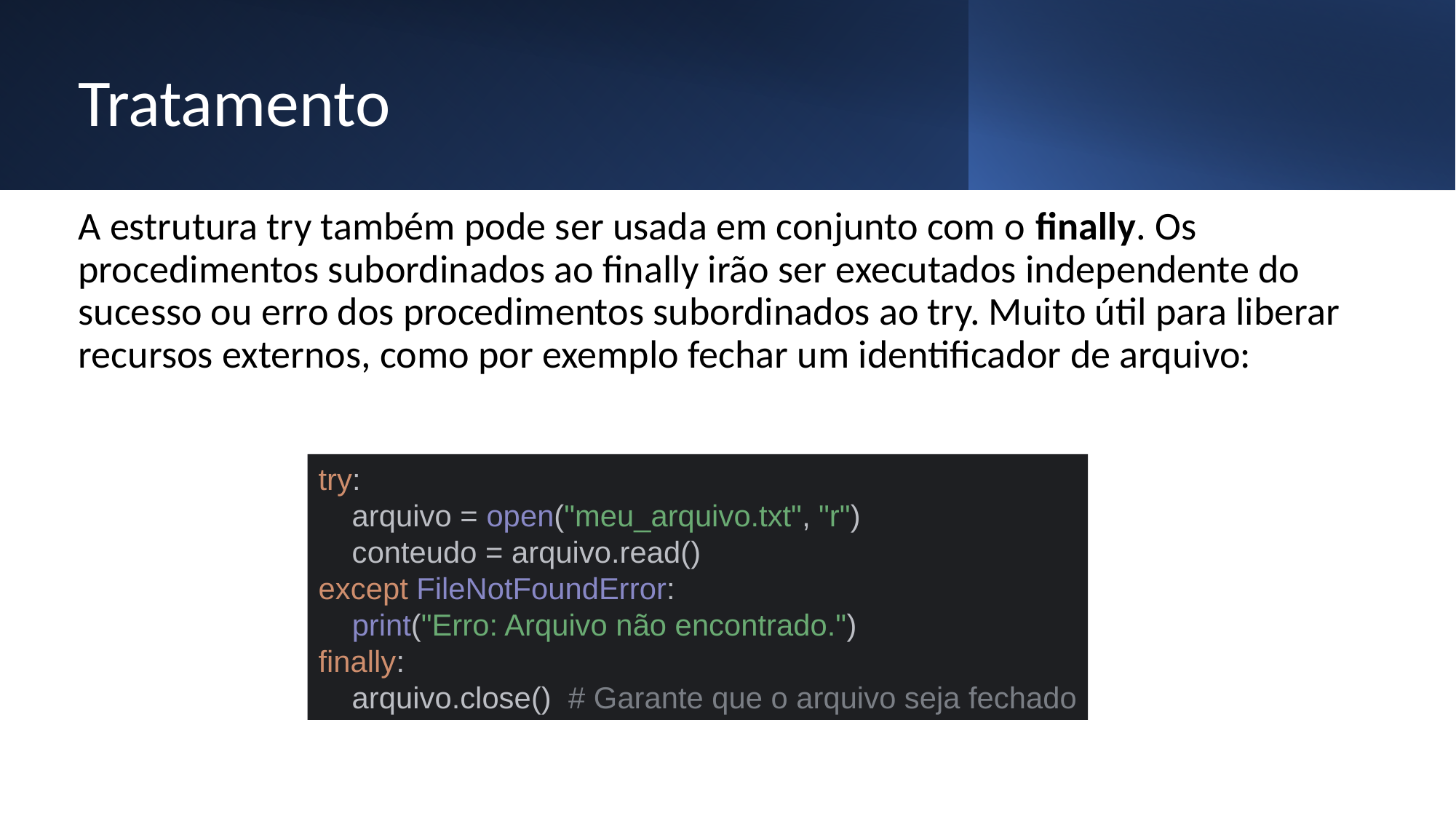

# Tratamento
A estrutura try também pode ser usada em conjunto com o finally. Os procedimentos subordinados ao finally irão ser executados independente do sucesso ou erro dos procedimentos subordinados ao try. Muito útil para liberar recursos externos, como por exemplo fechar um identificador de arquivo:

try:
    arquivo = open("meu_arquivo.txt", "r")
    conteudo = arquivo.read()
except FileNotFoundError:
    print("Erro: Arquivo não encontrado.")
finally:
    arquivo.close()  # Garante que o arquivo seja fechado